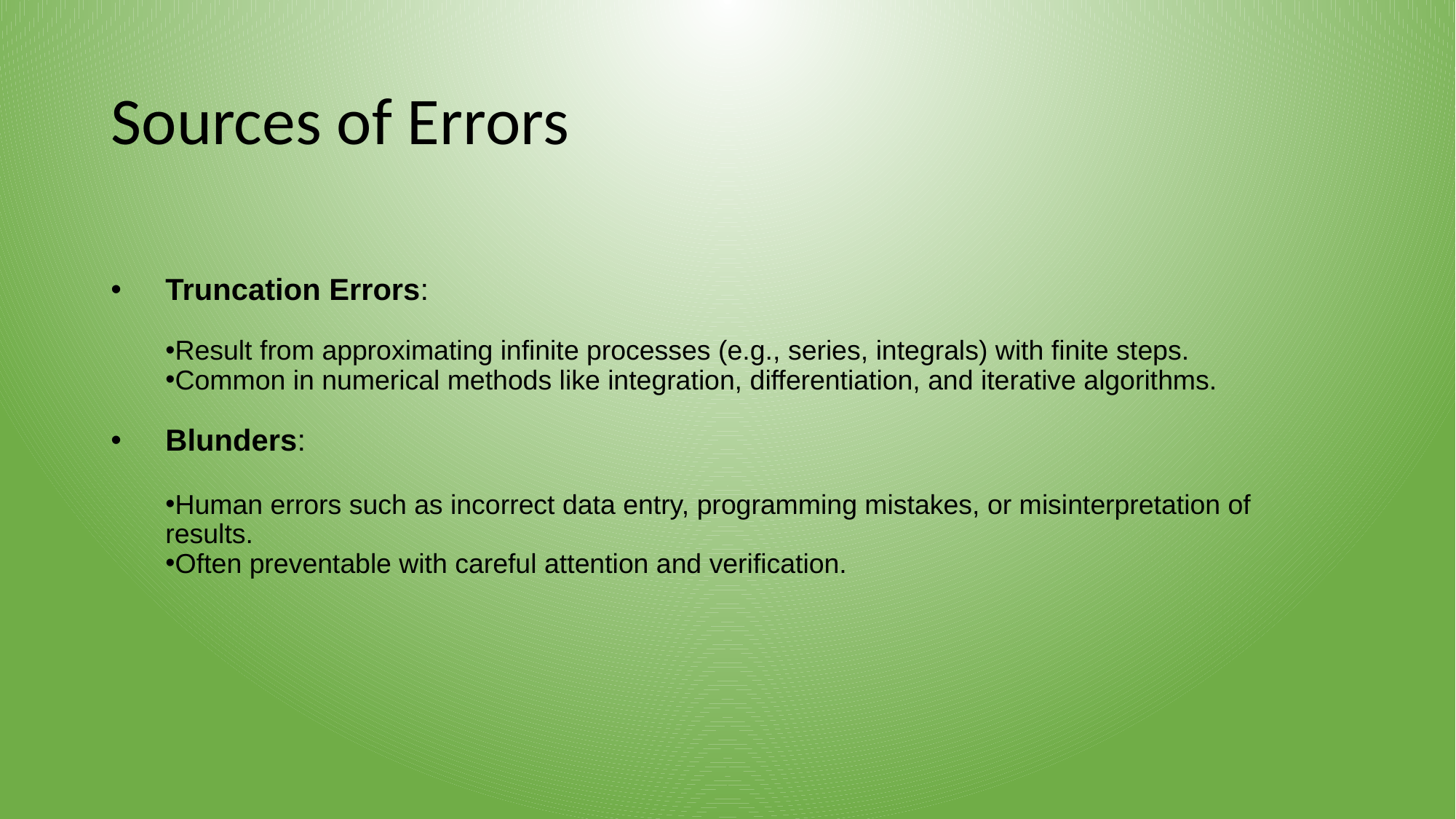

# Sources of Errors

Truncation Errors:
Result from approximating infinite processes (e.g., series, integrals) with finite steps.
Common in numerical methods like integration, differentiation, and iterative algorithms.
Blunders:
Human errors such as incorrect data entry, programming mistakes, or misinterpretation of results.
Often preventable with careful attention and verification.